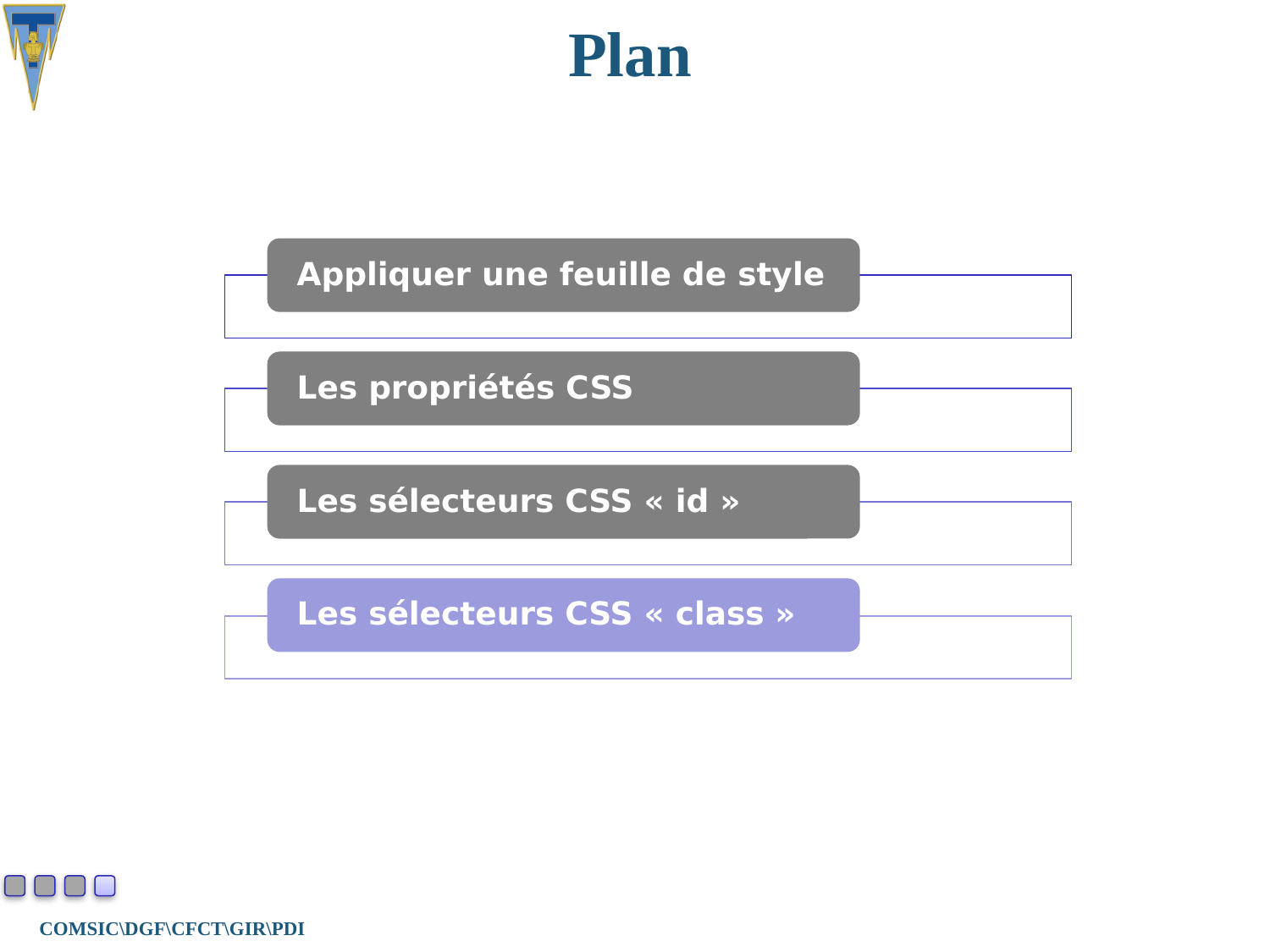

Plan
Appliquer une feuille de style
Les propriétés CSS
Les sélecteurs CSS « id »
Les sélecteurs CSS « class »